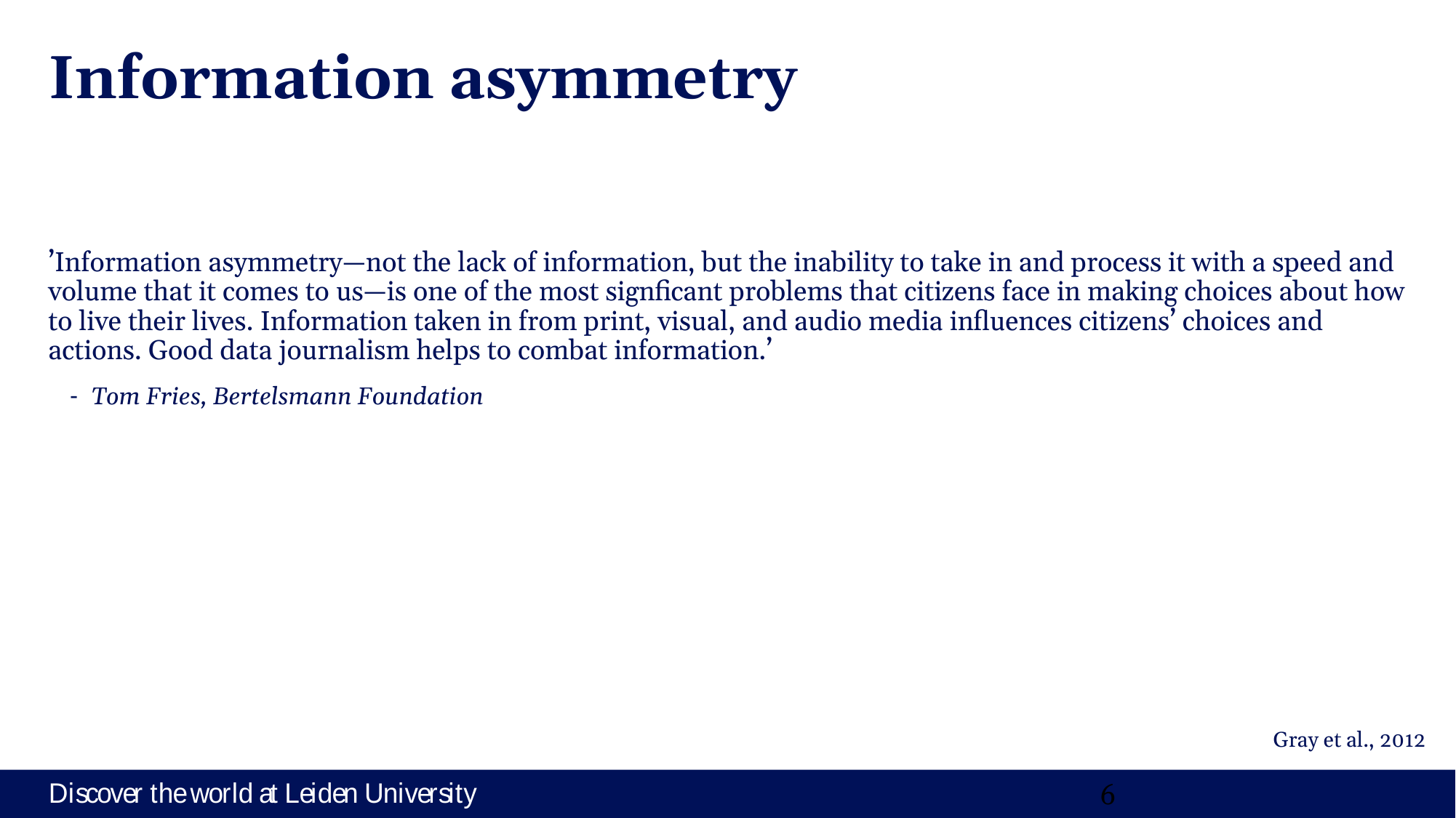

# Information asymmetry

’Information asymmetry—not the lack of information, but the inability to take in and process it with a speed and volume that it comes to us—is one of the most signficant problems that citizens face in making choices about how to live their lives. Information taken in from print, visual, and audio media influences citizens’ choices and actions. Good data journalism helps to combat information.’
Tom Fries, Bertelsmann Foundation

Gray et al., 2012
6